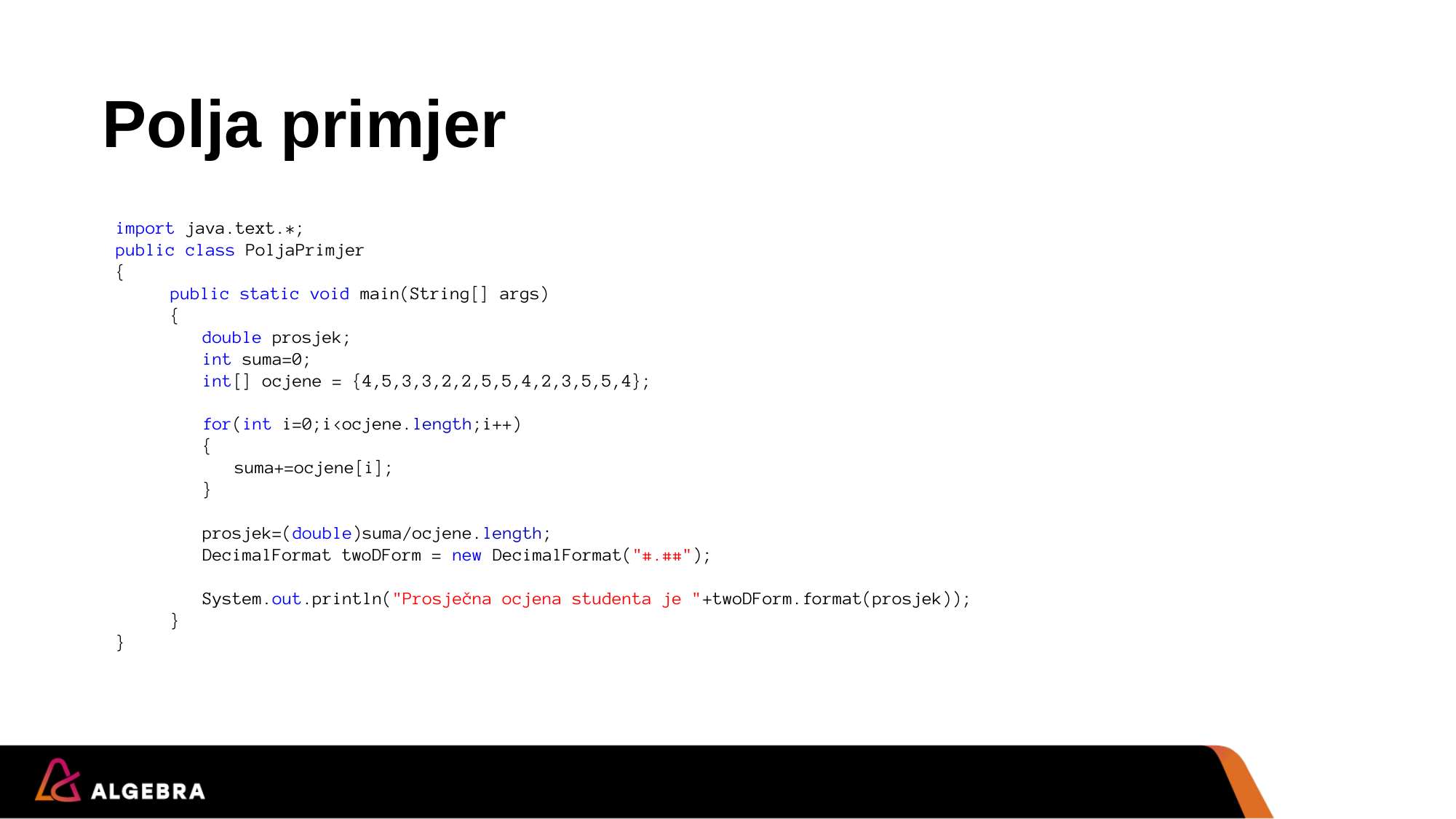

# Polja primjer
import java.text.*;
public class PoljaPrimjer
{
public static void main(String[] args)
{
	double prosjek;
	int suma=0;
	int[] ocjene = {4,5,3,3,2,2,5,5,4,2,3,5,5,4};

	for(int i=0;i<ocjene.length;i++)
	{
		suma+=ocjene[i];
	}

	prosjek=(double)suma/ocjene.length;
	DecimalFormat twoDForm = new DecimalFormat("#.##");

	System.out.println("Prosječna ocjena studenta je "+twoDForm.format(prosjek));
}
}